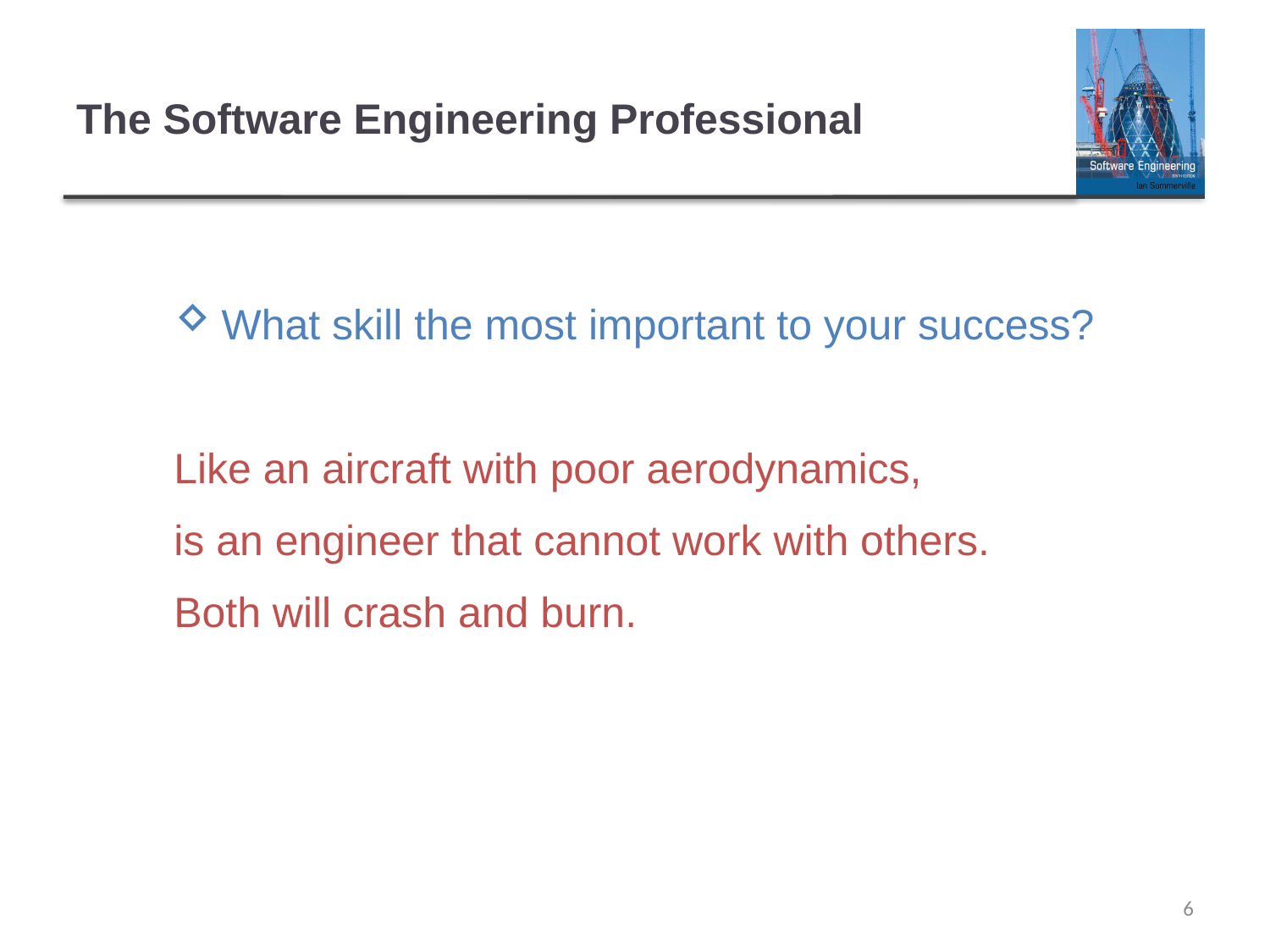

# The Software Engineering Professional
What skill the most important to your success?

Like an aircraft with poor aerodynamics,
is an engineer that cannot work with others.
Both will crash and burn.

6